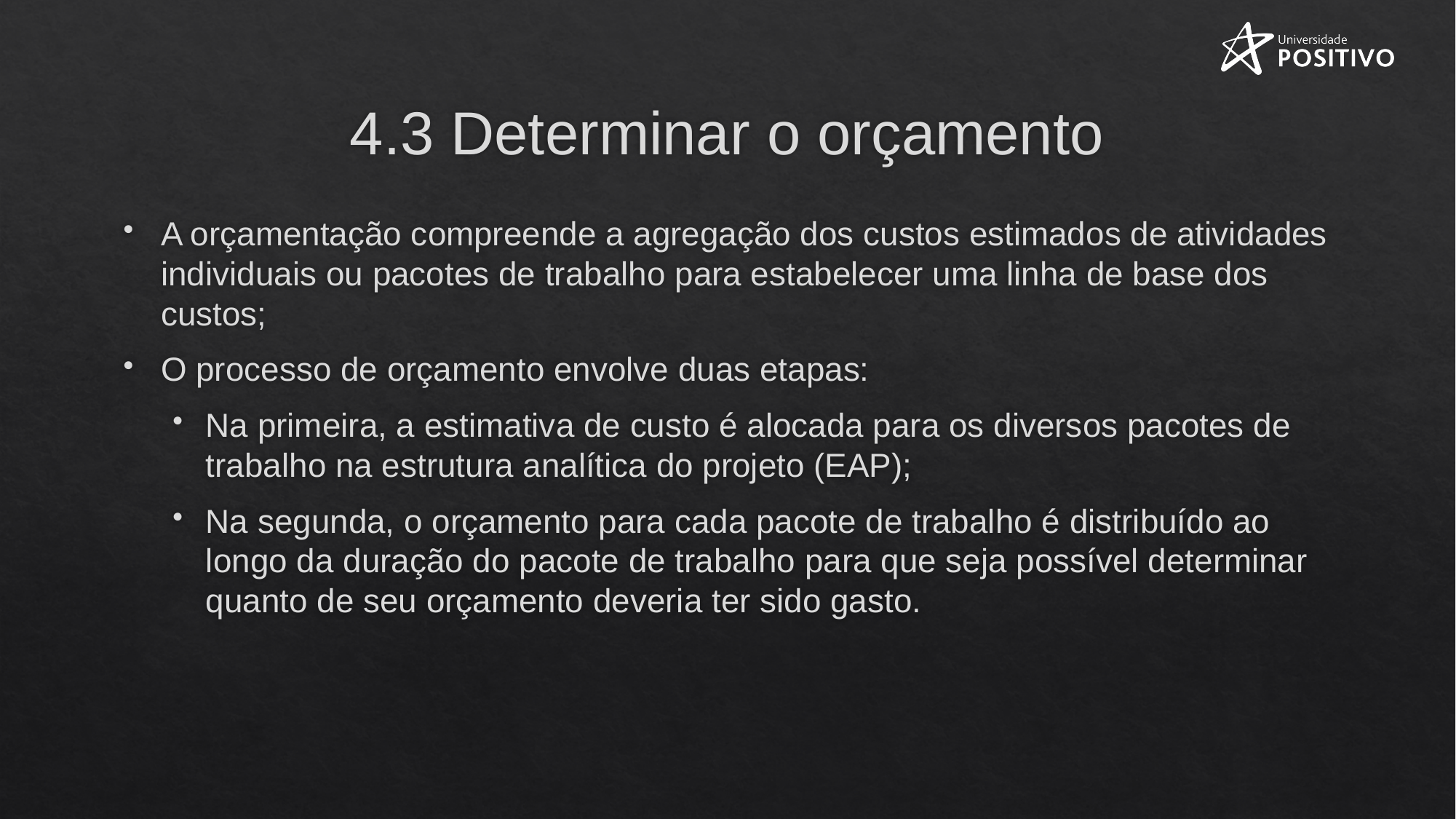

# 4.3 Determinar o orçamento
A orçamentação compreende a agregação dos custos estimados de atividades individuais ou pacotes de trabalho para estabelecer uma linha de base dos custos;
O processo de orçamento envolve duas etapas:
Na primeira, a estimativa de custo é alocada para os diversos pacotes de trabalho na estrutura analítica do projeto (EAP);
Na segunda, o orçamento para cada pacote de trabalho é distribuído ao longo da duração do pacote de trabalho para que seja possível determinar quanto de seu orçamento deveria ter sido gasto.